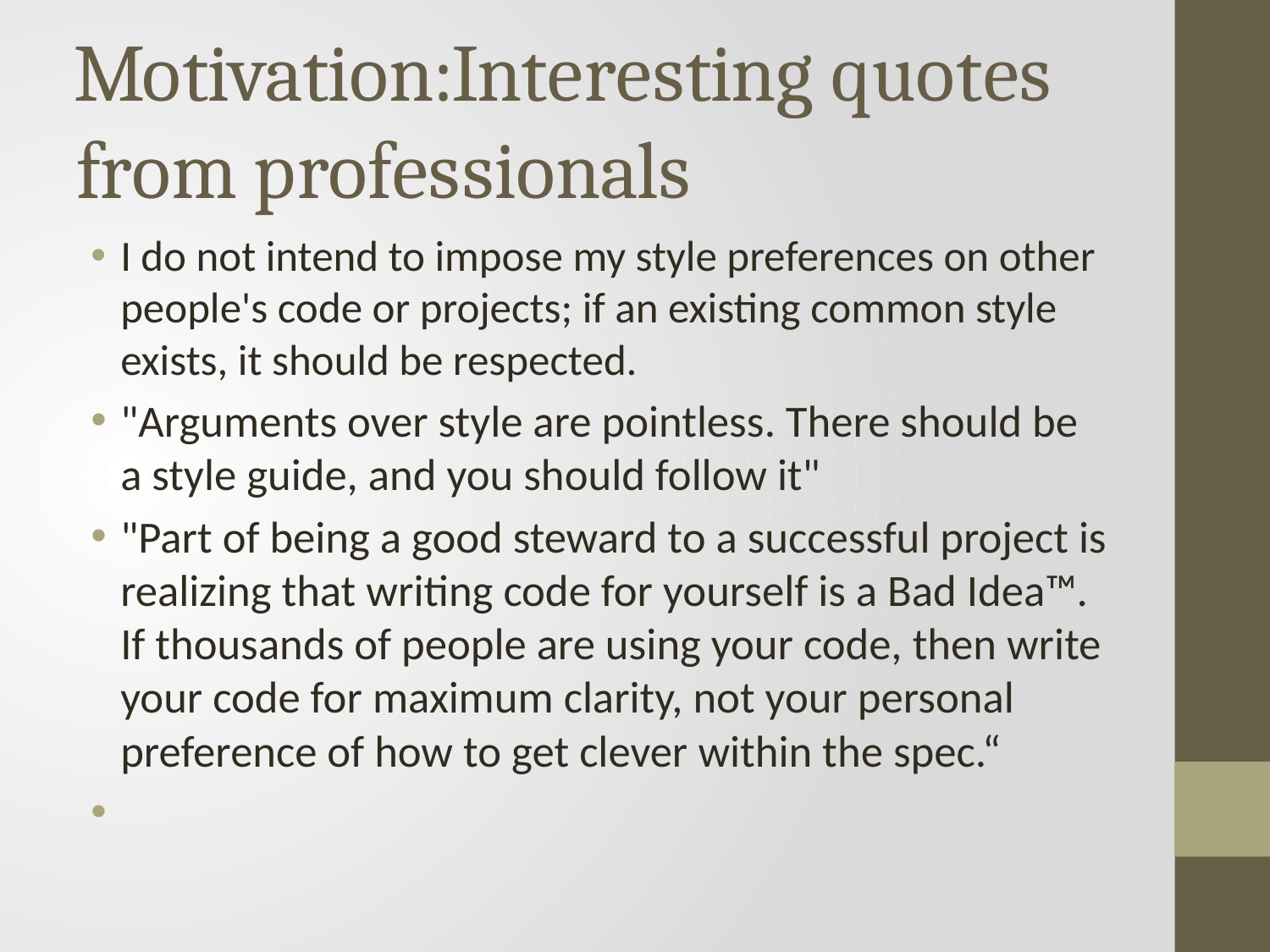

# Motivation:Interesting quotes from professionals
I do not intend to impose my style preferences on other people's code or projects; if an existing common style exists, it should be respected.
"Arguments over style are pointless. There should be a style guide, and you should follow it"
"Part of being a good steward to a successful project is realizing that writing code for yourself is a Bad Idea™. If thousands of people are using your code, then write your code for maximum clarity, not your personal preference of how to get clever within the spec.“